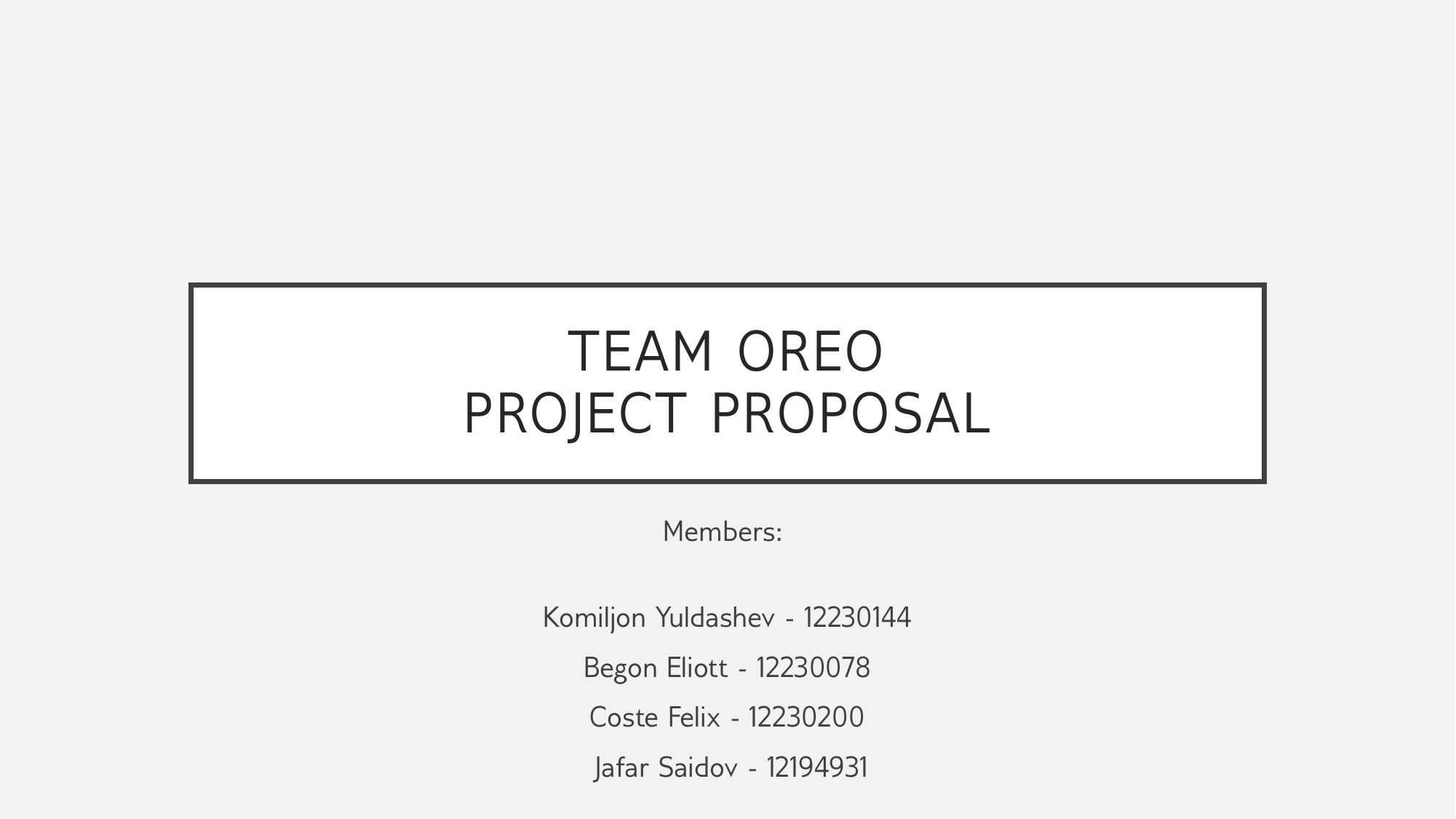

# TEAM OREO Project proposal
Members:
Komiljon Yuldashev - 12230144
Begon Eliott - 12230078
Coste Felix - 12230200
 Jafar Saidov - 12194931